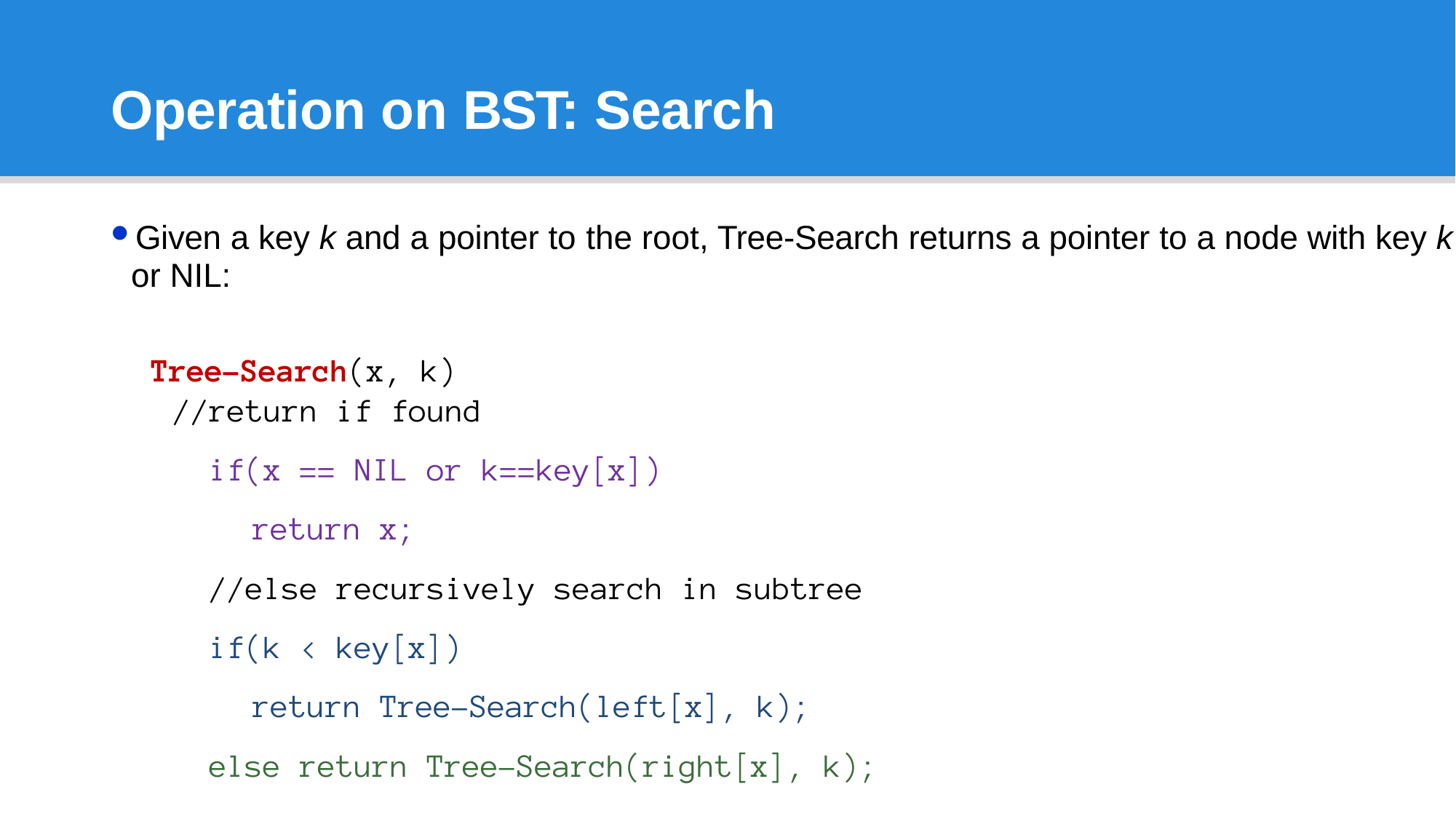

# Operation on BST: Search
Given a key k and a pointer to the root, Tree-Search returns a pointer to a node with key k
or NIL:

Tree-Search(x, k)
	//return if found
if(x == NIL or k==key[x])
	return x;
//else recursively search in subtree
if(k < key[x])
	return Tree-Search(left[x], k);
else return Tree-Search(right[x], k);